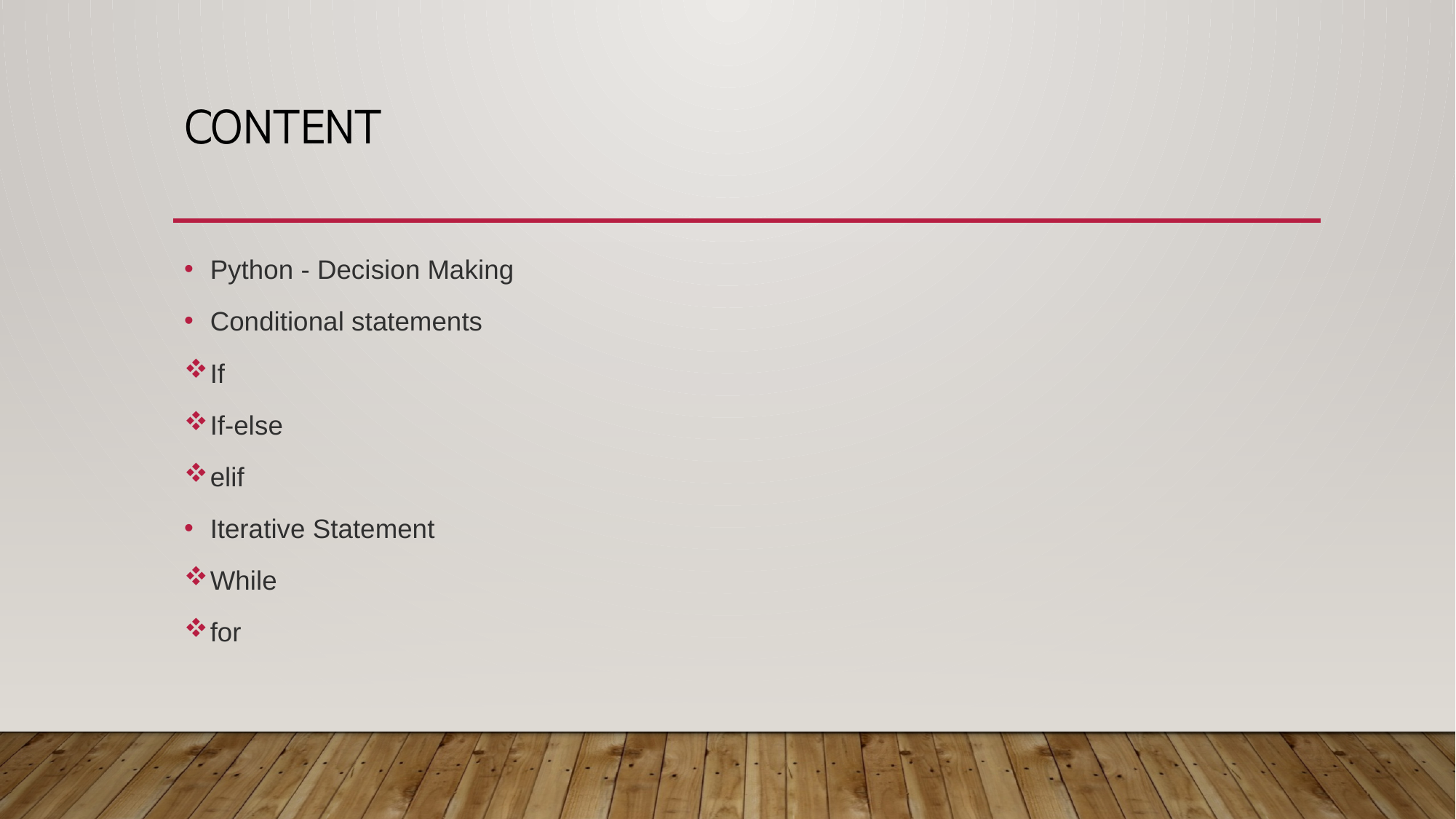

# Content
Python - Decision Making
Conditional statements
If
If-else
elif
Iterative Statement
While
for